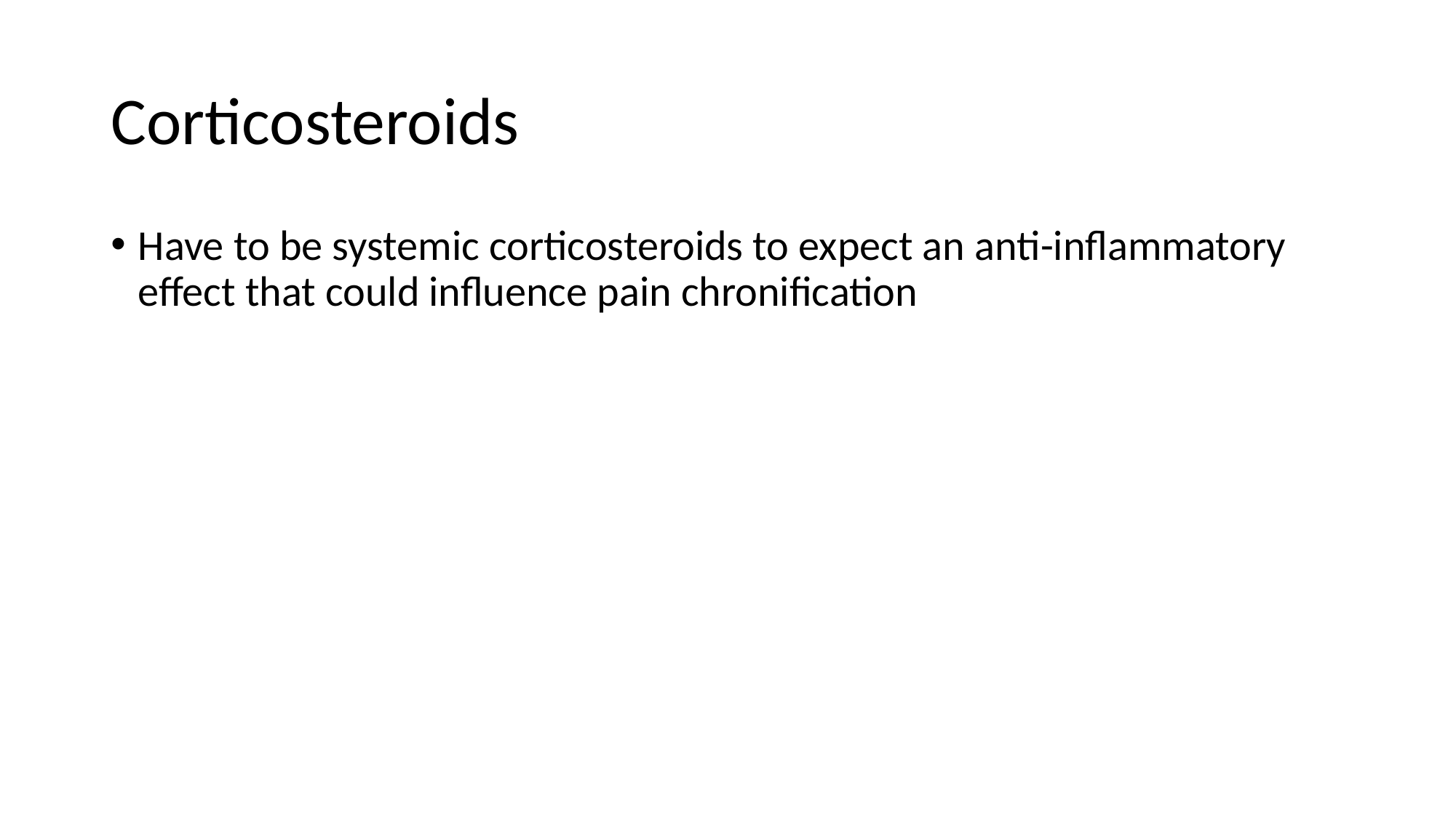

# Corticosteroids
Have to be systemic corticosteroids to expect an anti-inflammatory effect that could influence pain chronification